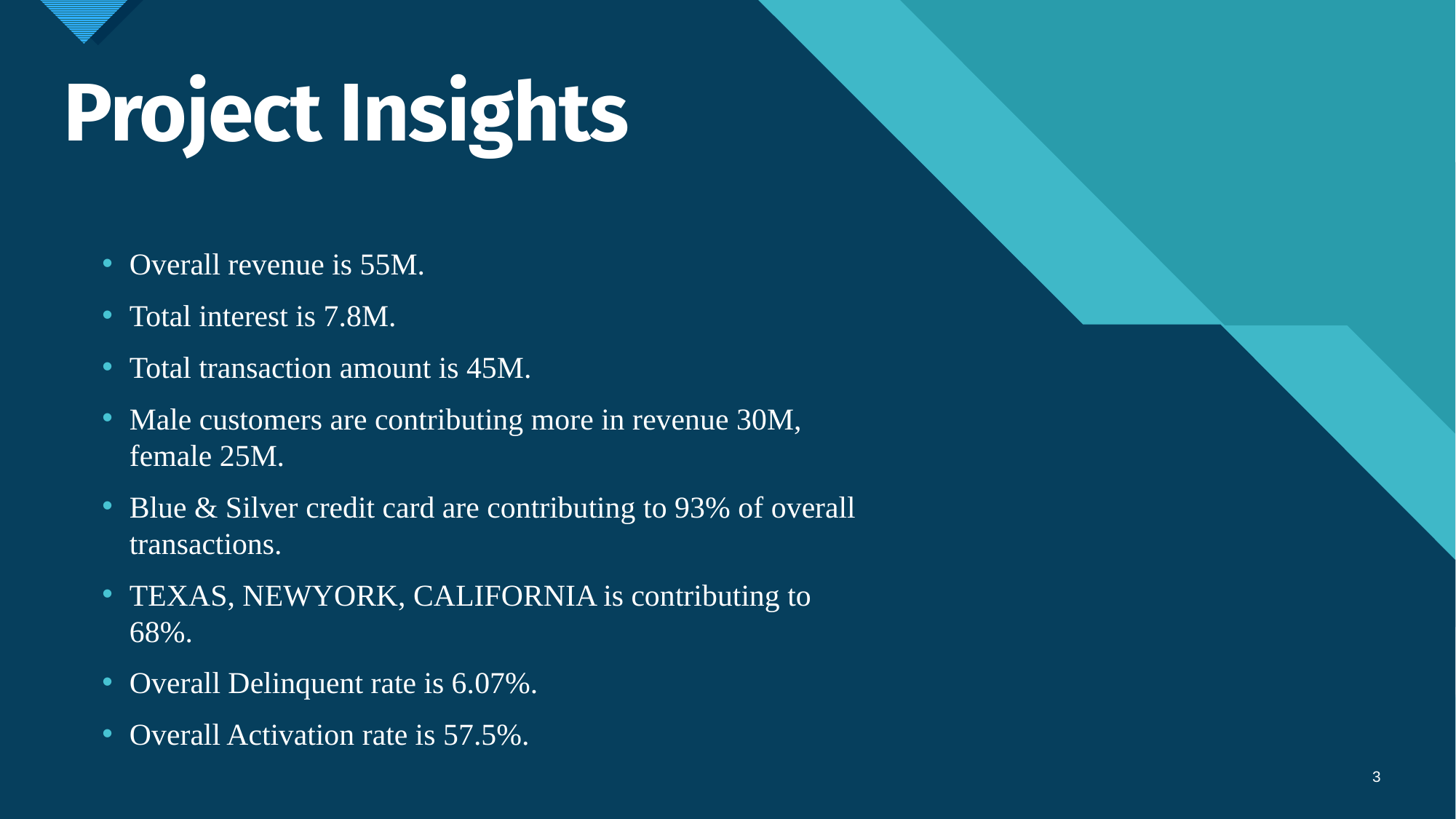

# Project Insights
Overall revenue is 55M.
Total interest is 7.8M.
Total transaction amount is 45M.
Male customers are contributing more in revenue 30M, female 25M.
Blue & Silver credit card are contributing to 93% of overall transactions.
TEXAS, NEWYORK, CALIFORNIA is contributing to 68%.
Overall Delinquent rate is 6.07%.
Overall Activation rate is 57.5%.
3